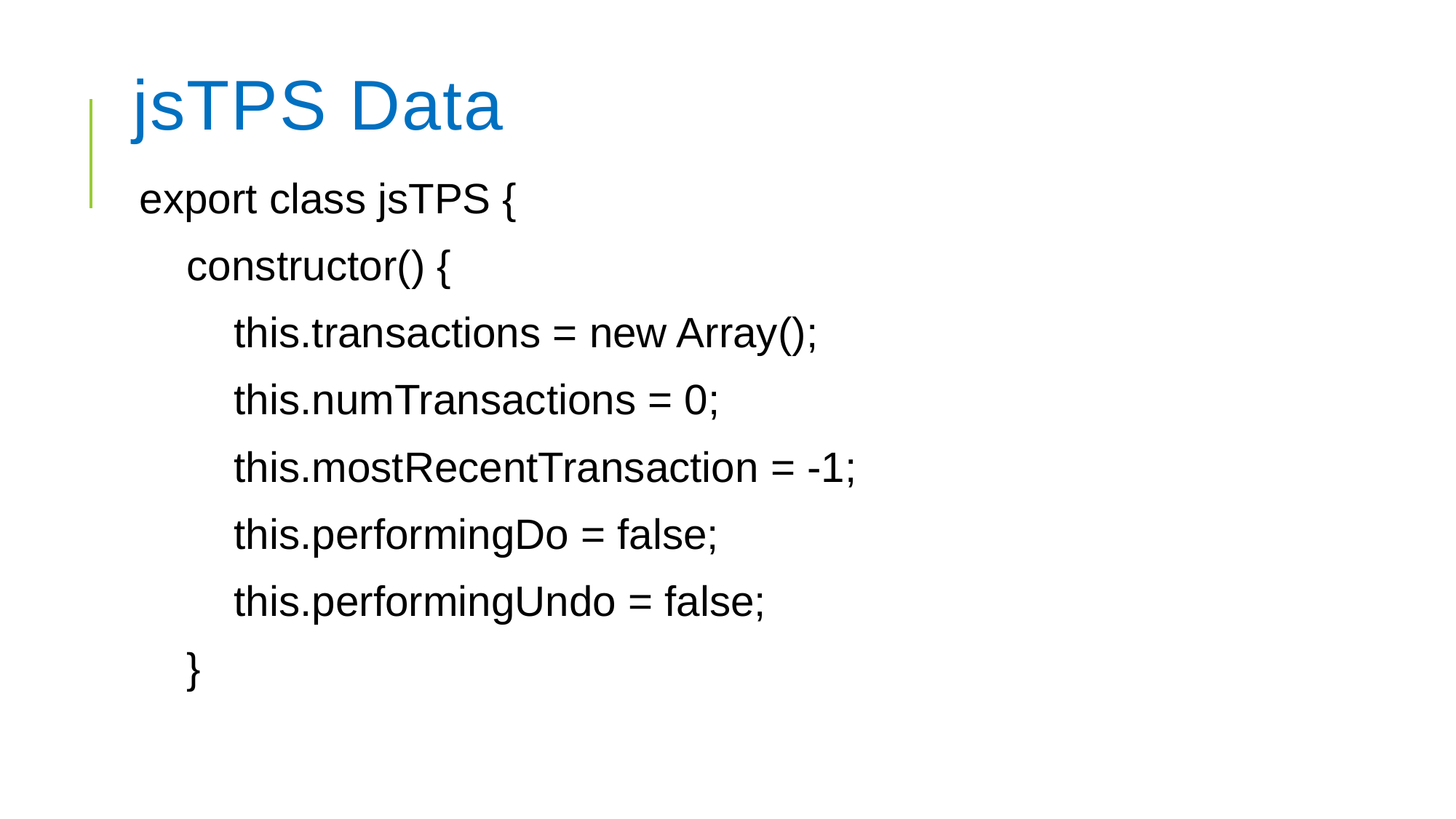

# jsTPS Data
export class jsTPS {
    constructor() {
        this.transactions = new Array();
        this.numTransactions = 0;
        this.mostRecentTransaction = -1;
        this.performingDo = false;
        this.performingUndo = false;
    }